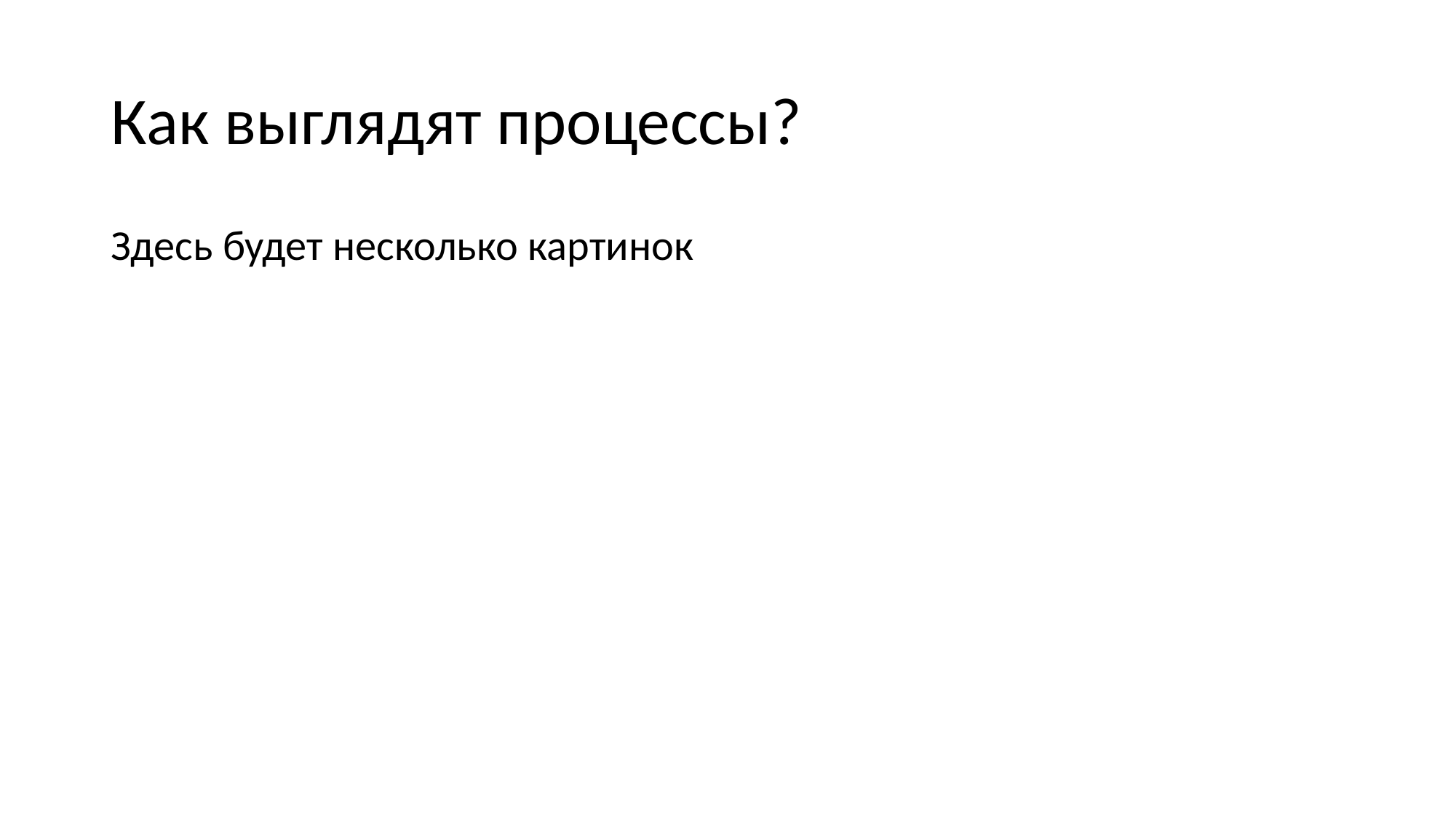

# Как выглядят процессы?
Здесь будет несколько картинок